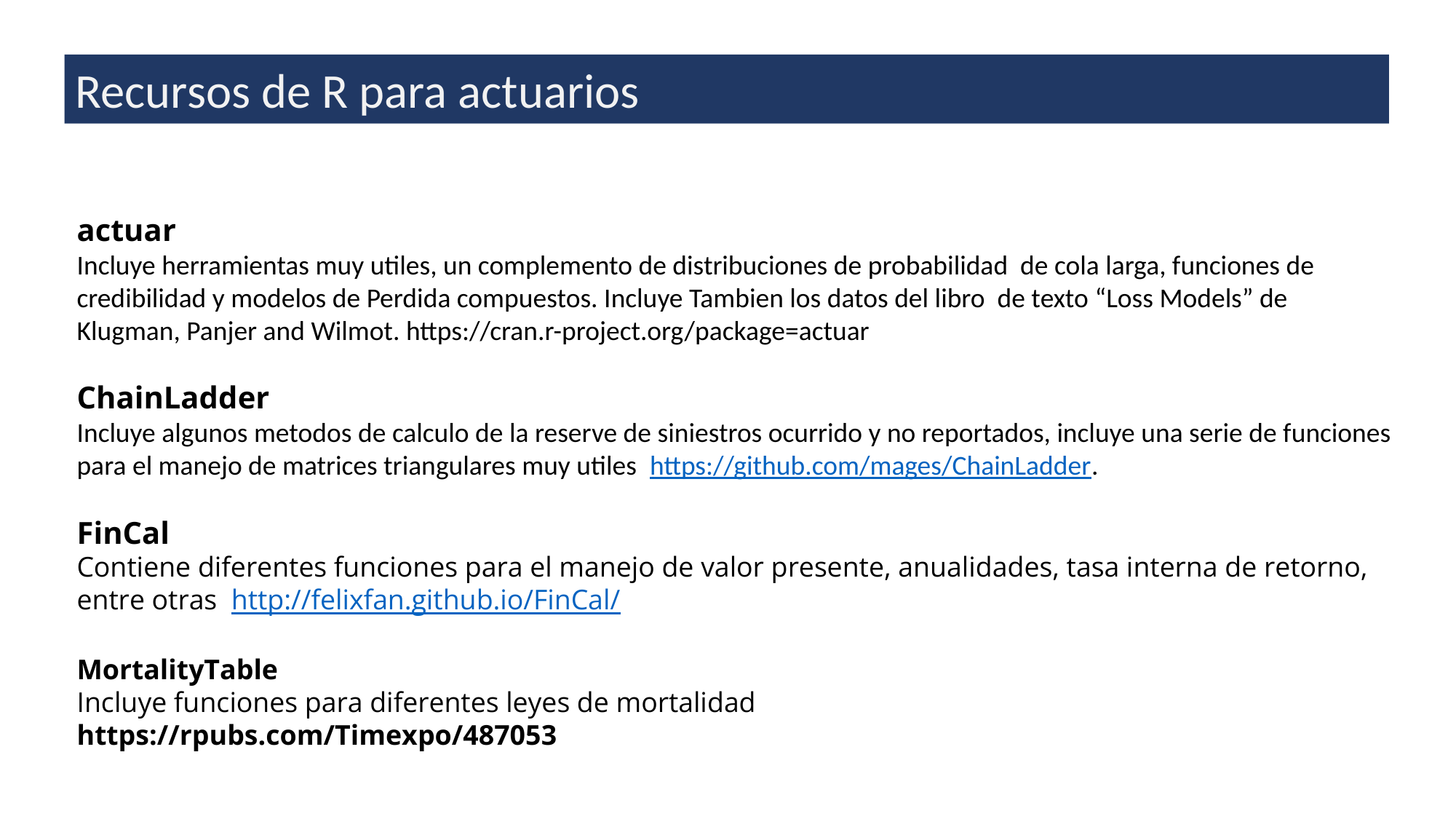

Recursos de R para actuarios
actuar
Incluye herramientas muy utiles, un complemento de distribuciones de probabilidad  de cola larga, funciones de credibilidad y modelos de Perdida compuestos. Incluye Tambien los datos del libro  de texto “Loss Models” de  Klugman, Panjer and Wilmot. https://cran.r-project.org/package=actuar

ChainLadder
Incluye algunos metodos de calculo de la reserve de siniestros ocurrido y no reportados, incluye una serie de funciones para el manejo de matrices triangulares muy utiles  https://github.com/mages/ChainLadder.

FinCal
Contiene diferentes funciones para el manejo de valor presente, anualidades, tasa interna de retorno, entre otras  http://felixfan.github.io/FinCal/

MortalityTable
Incluye funciones para diferentes leyes de mortalidad
https://rpubs.com/Timexpo/487053